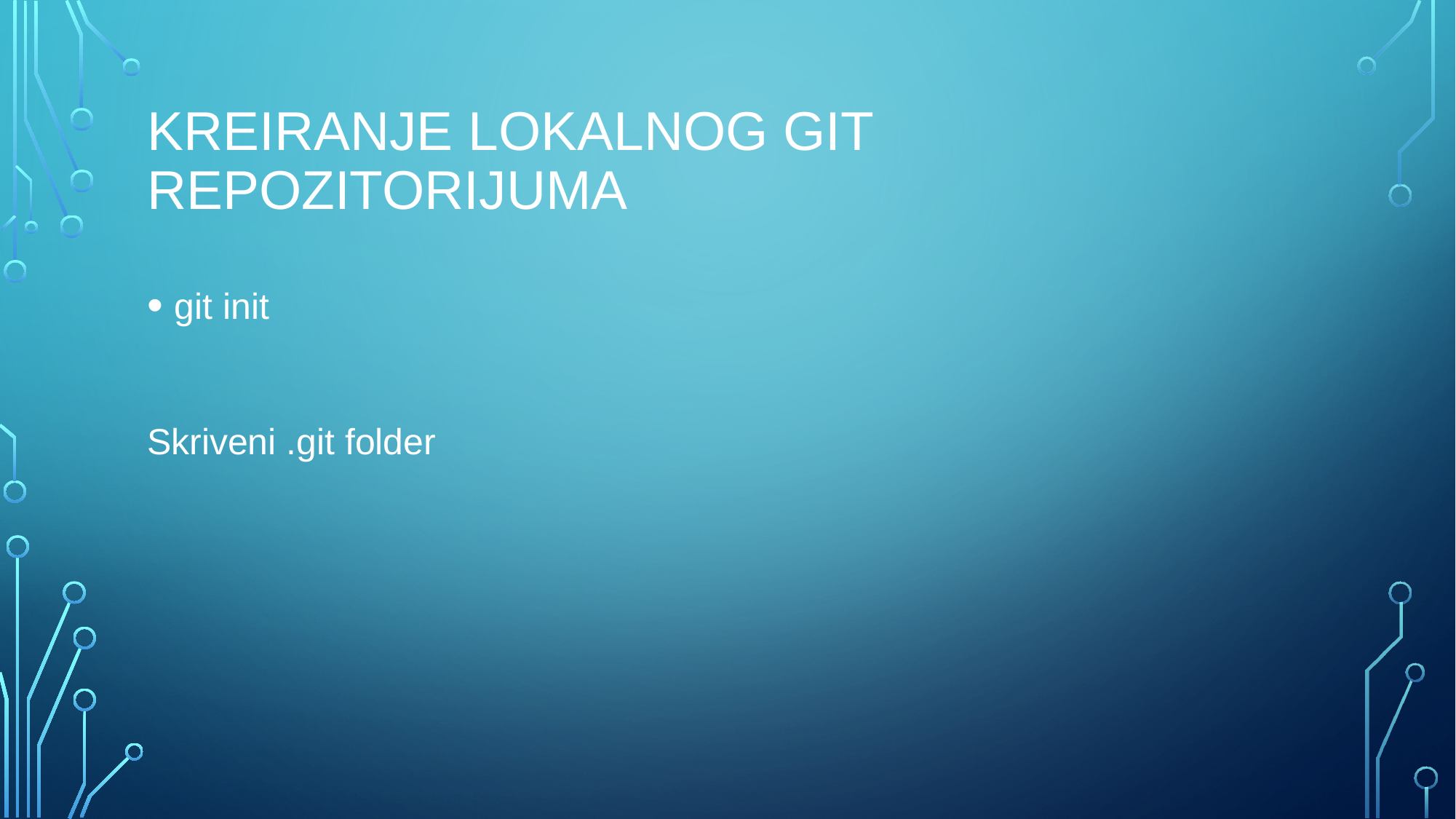

# Kreiranje lokalnog git repozitorijuma
git init

Skriveni .git folder